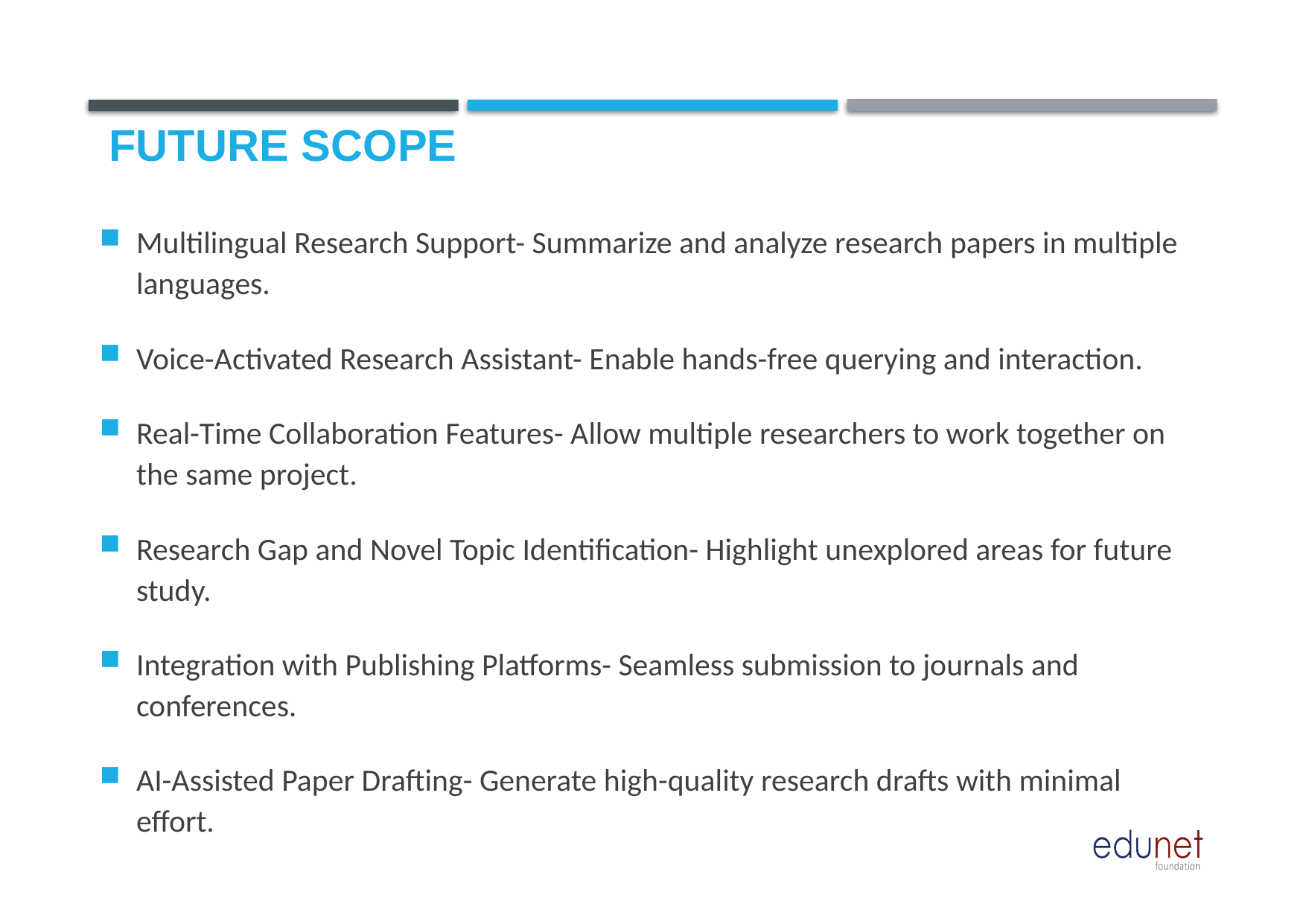

Future scope
# Multilingual Research Support- Summarize and analyze research papers in multiple languages.
Voice-Activated Research Assistant- Enable hands-free querying and interaction.
Real-Time Collaboration Features- Allow multiple researchers to work together on the same project.
Research Gap and Novel Topic Identification- Highlight unexplored areas for future study.
Integration with Publishing Platforms- Seamless submission to journals and conferences.
AI-Assisted Paper Drafting- Generate high-quality research drafts with minimal effort.